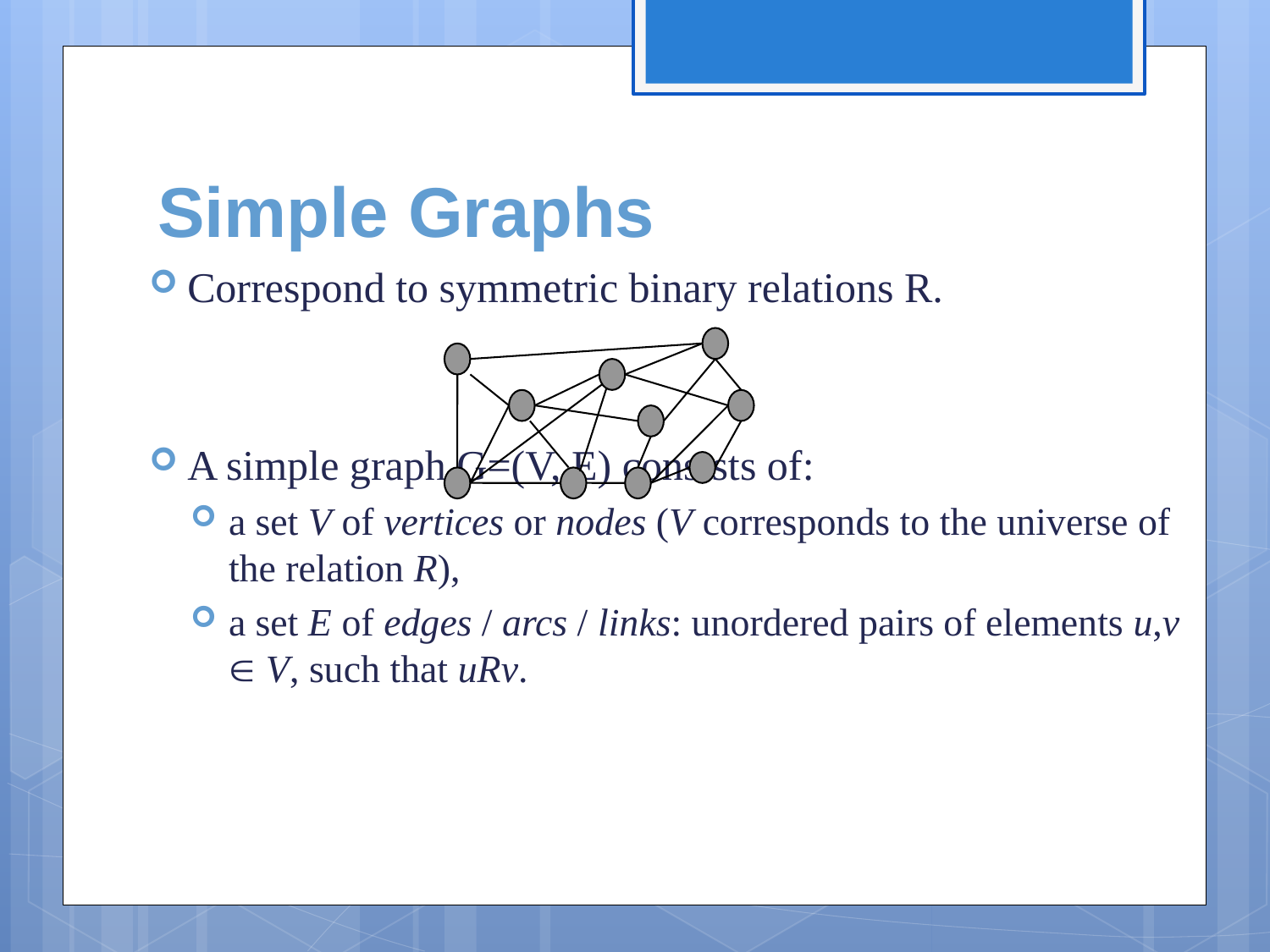

# Simple Graphs
Correspond to symmetric binary relations R.

A simple graph G=(V, E) consists of:
a set V of vertices or nodes (V corresponds to the universe of the relation R),
a set E of edges / arcs / links: unordered pairs of elements u,v ∈ V, such that uRv.